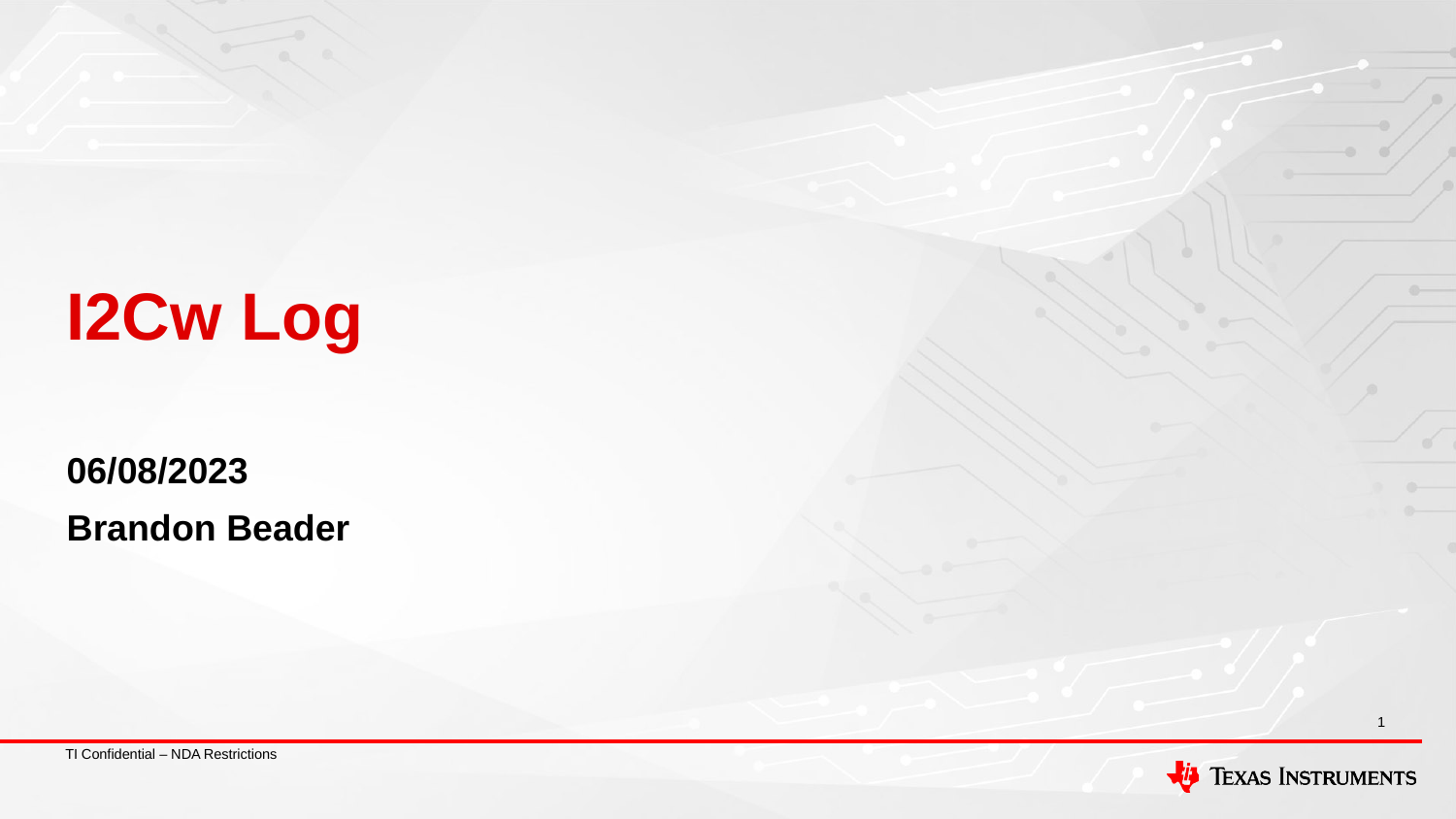

# I2Cw Log
06/08/2023
Brandon Beader
1